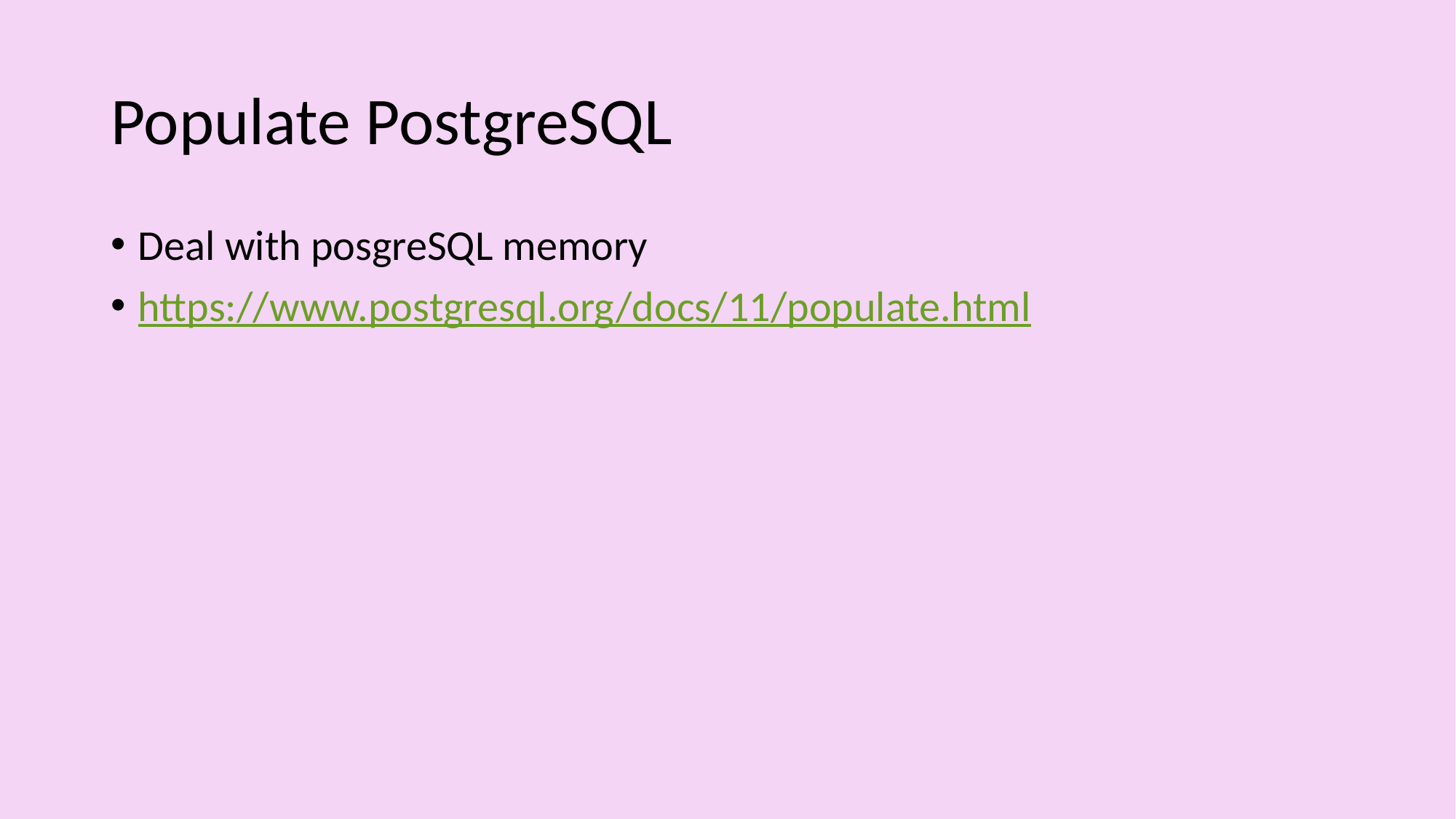

# Populate PostgreSQL
Deal with posgreSQL memory
https://www.postgresql.org/docs/11/populate.html